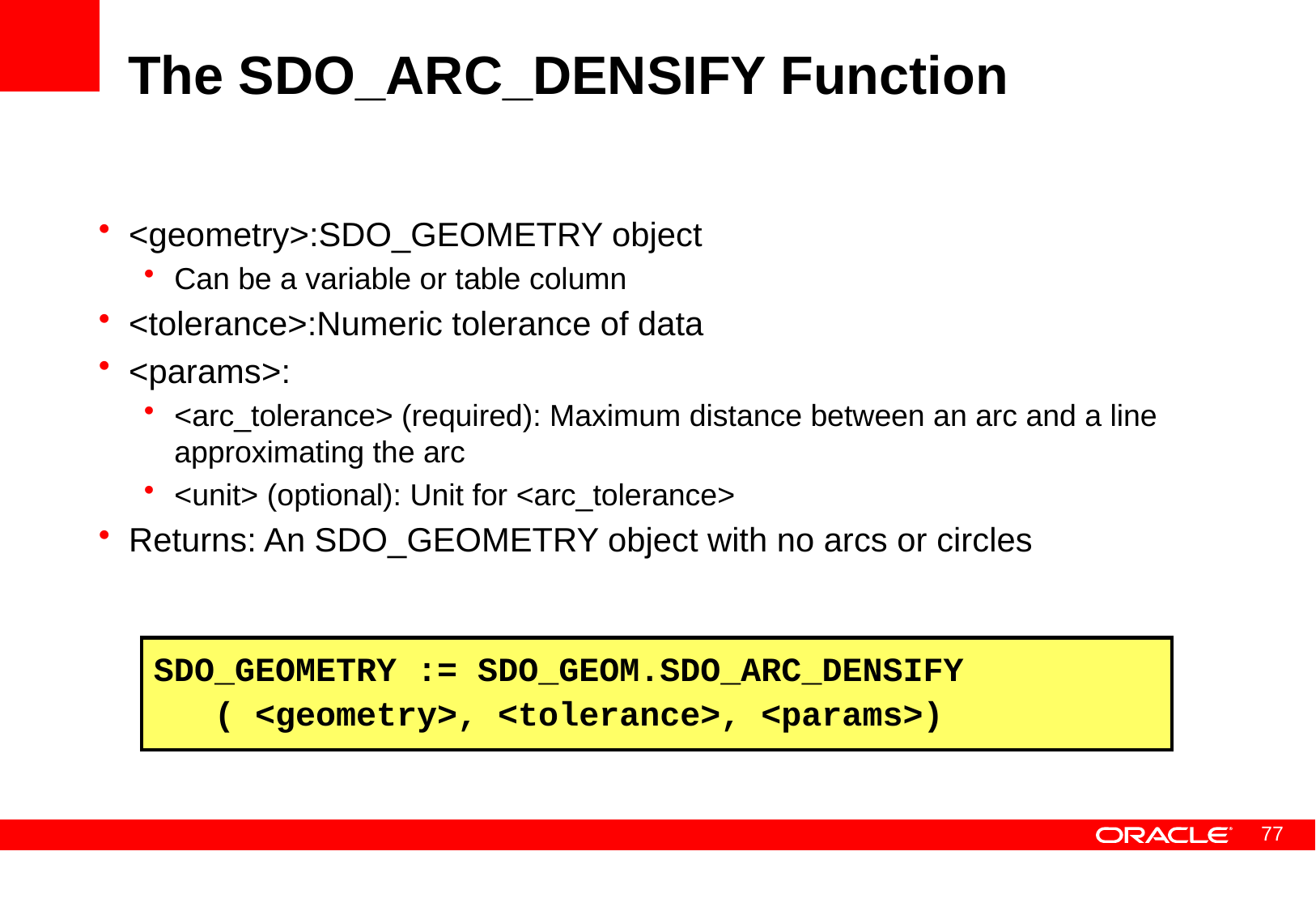

# The SDO_ARC_DENSIFY Function
<geometry>:SDO_GEOMETRY object
Can be a variable or table column
<tolerance>:Numeric tolerance of data
<params>:
<arc_tolerance> (required): Maximum distance between an arc and a line approximating the arc
<unit> (optional): Unit for <arc_tolerance>
Returns: An SDO_GEOMETRY object with no arcs or circles
SDO_GEOMETRY := SDO_GEOM.SDO_ARC_DENSIFY
   ( <geometry>, <tolerance>, <params>)